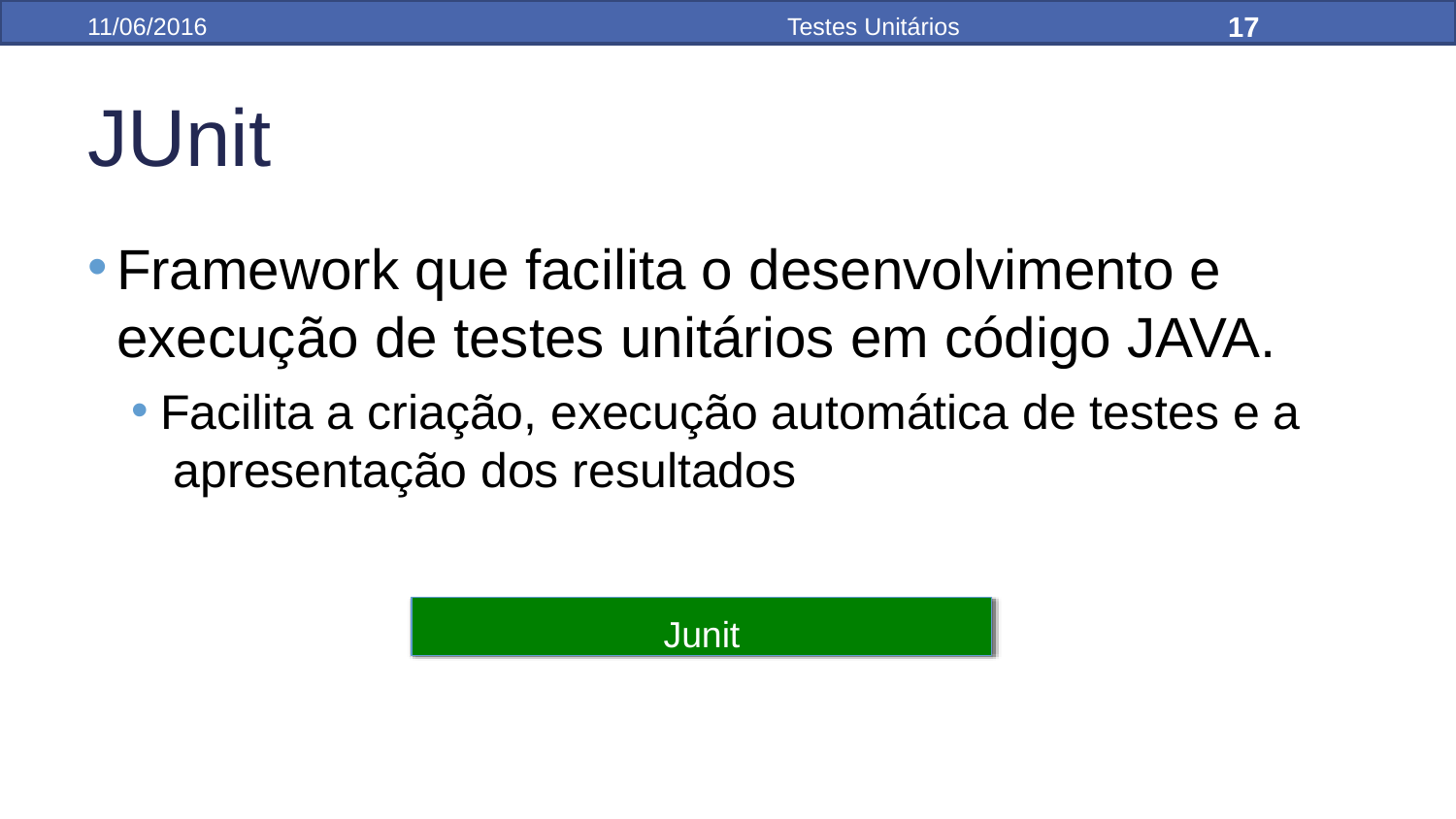

17
11/06/2016
Testes Unitários
JUnit
Framework que facilita o desenvolvimento e  execução de testes unitários em código JAVA.
Facilita a criação, execução automática de testes e a  apresentação dos resultados

Junit